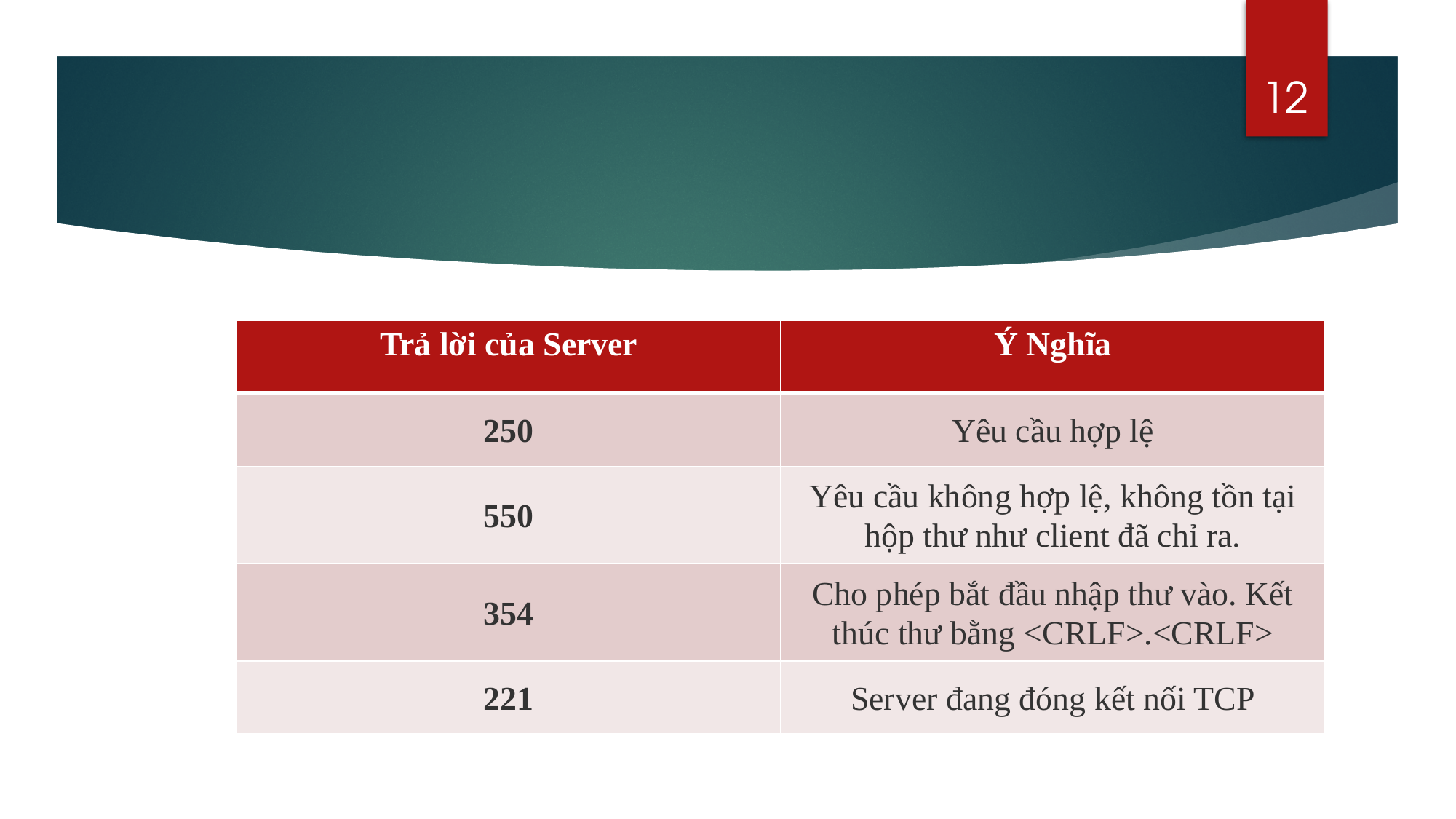

12
| Trả lời của Server | Ý Nghĩa |
| --- | --- |
| 250 | Yêu cầu hợp lệ |
| 550 | Yêu cầu không hợp lệ, không tồn tại hộp thư như client đã chỉ ra. |
| 354 | Cho phép bắt đầu nhập thư vào. Kết thúc thư bằng <CRLF>.<CRLF> |
| 221 | Server đang đóng kết nối TCP |